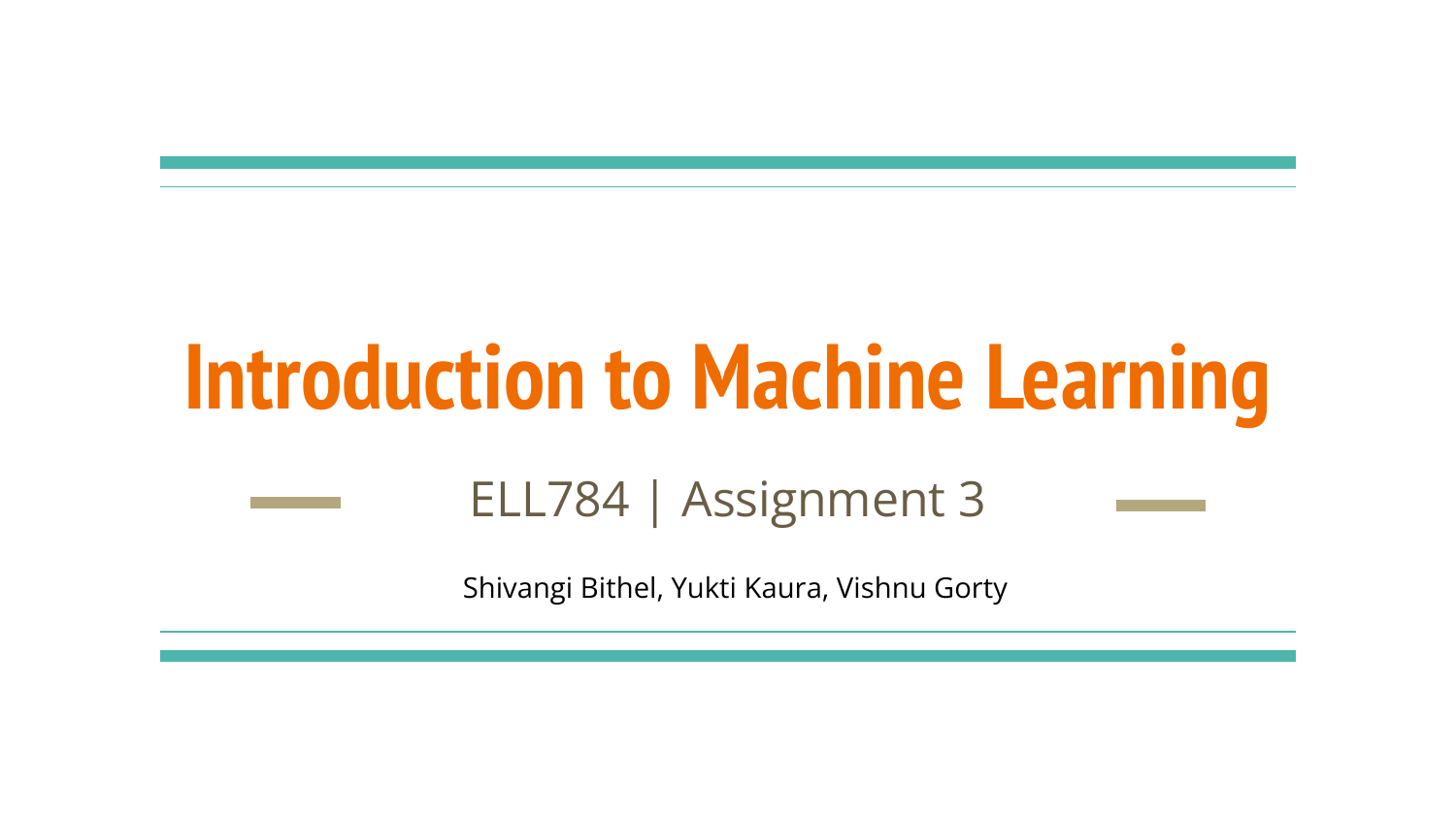

# Introduction to Machine Learning
ELL784 | Assignment 3
Shivangi Bithel, Yukti Kaura, Vishnu Gorty